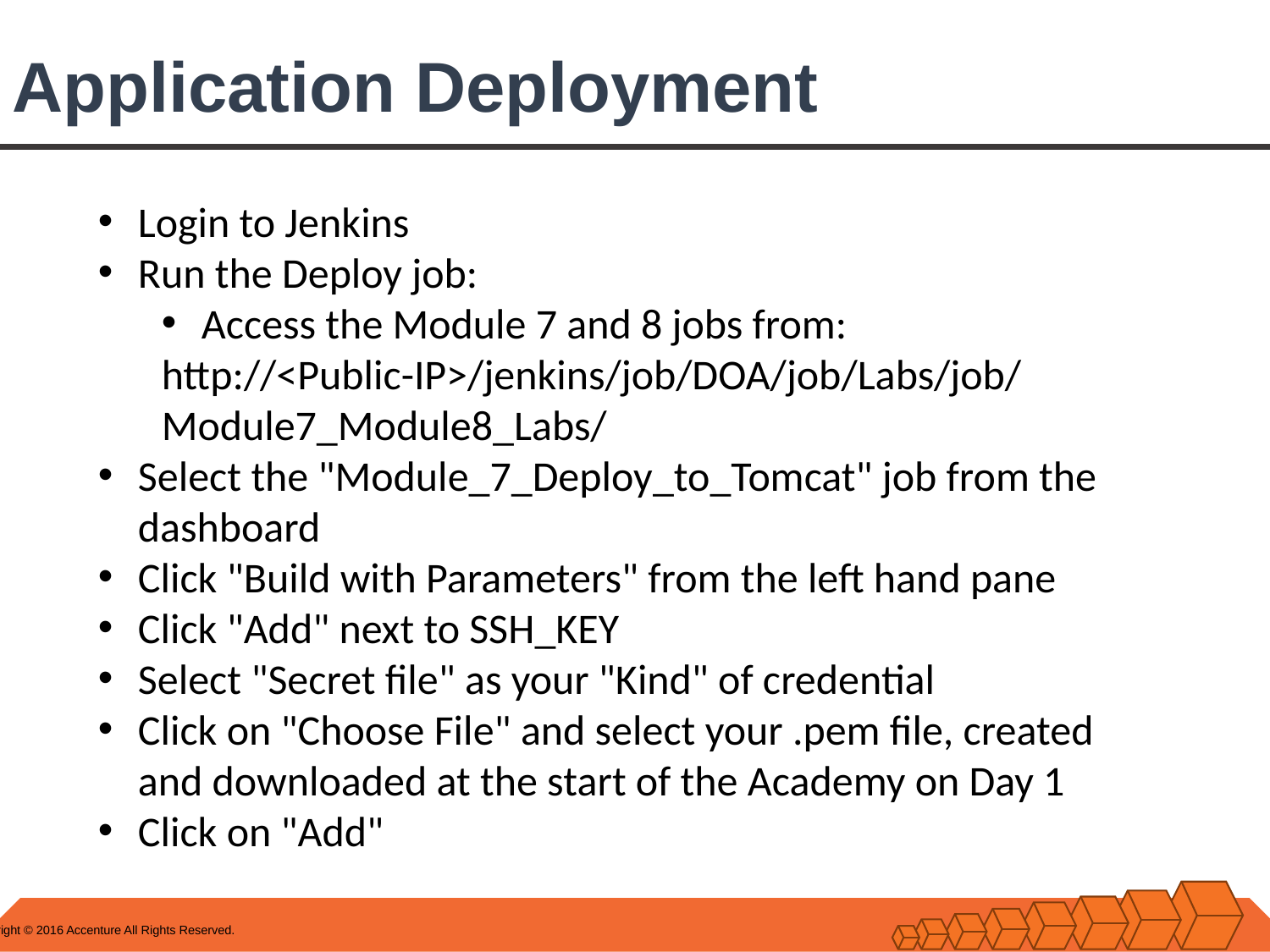

# Application Deployment
Login to Jenkins
Run the Deploy job:
Access the Module 7 and 8 jobs from:
http://<Public-IP>/jenkins/job/DOA/job/Labs/job/
Module7_Module8_Labs/
Select the "Module_7_Deploy_to_Tomcat" job from the dashboard
Click "Build with Parameters" from the left hand pane
Click "Add" next to SSH_KEY
Select "Secret file" as your "Kind" of credential
Click on "Choose File" and select your .pem file, created and downloaded at the start of the Academy on Day 1
Click on "Add"